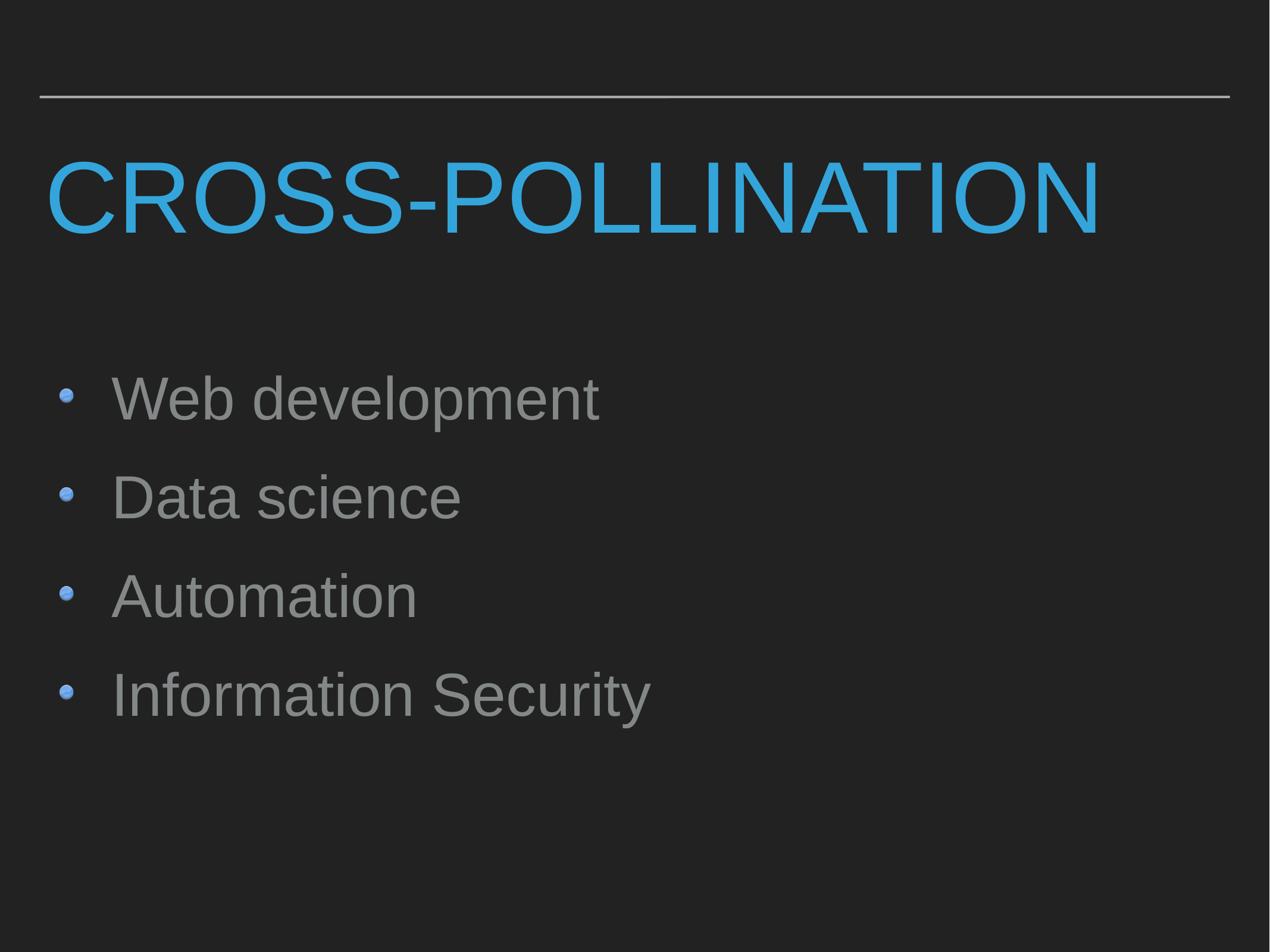

# Cross-pollination
Web development
Data science
Automation
Information Security